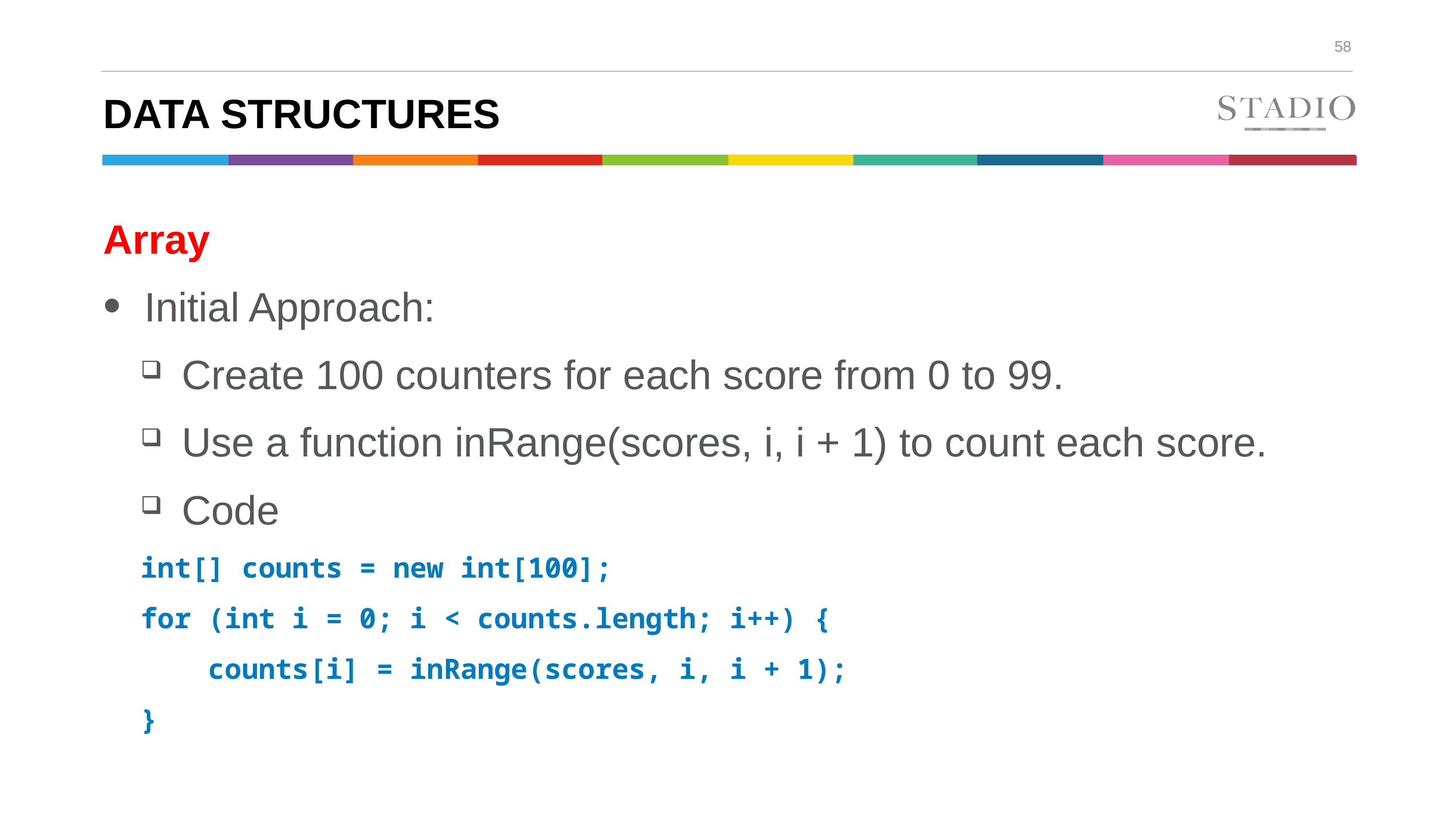

# DATA Structures

Array
Initial Approach:
Create 100 counters for each score from 0 to 99.
Use a function inRange(scores, i, i + 1) to count each score.
Code
int[] counts = new int[100];
for (int i = 0; i < counts.length; i++) {
    counts[i] = inRange(scores, i, i + 1);
}